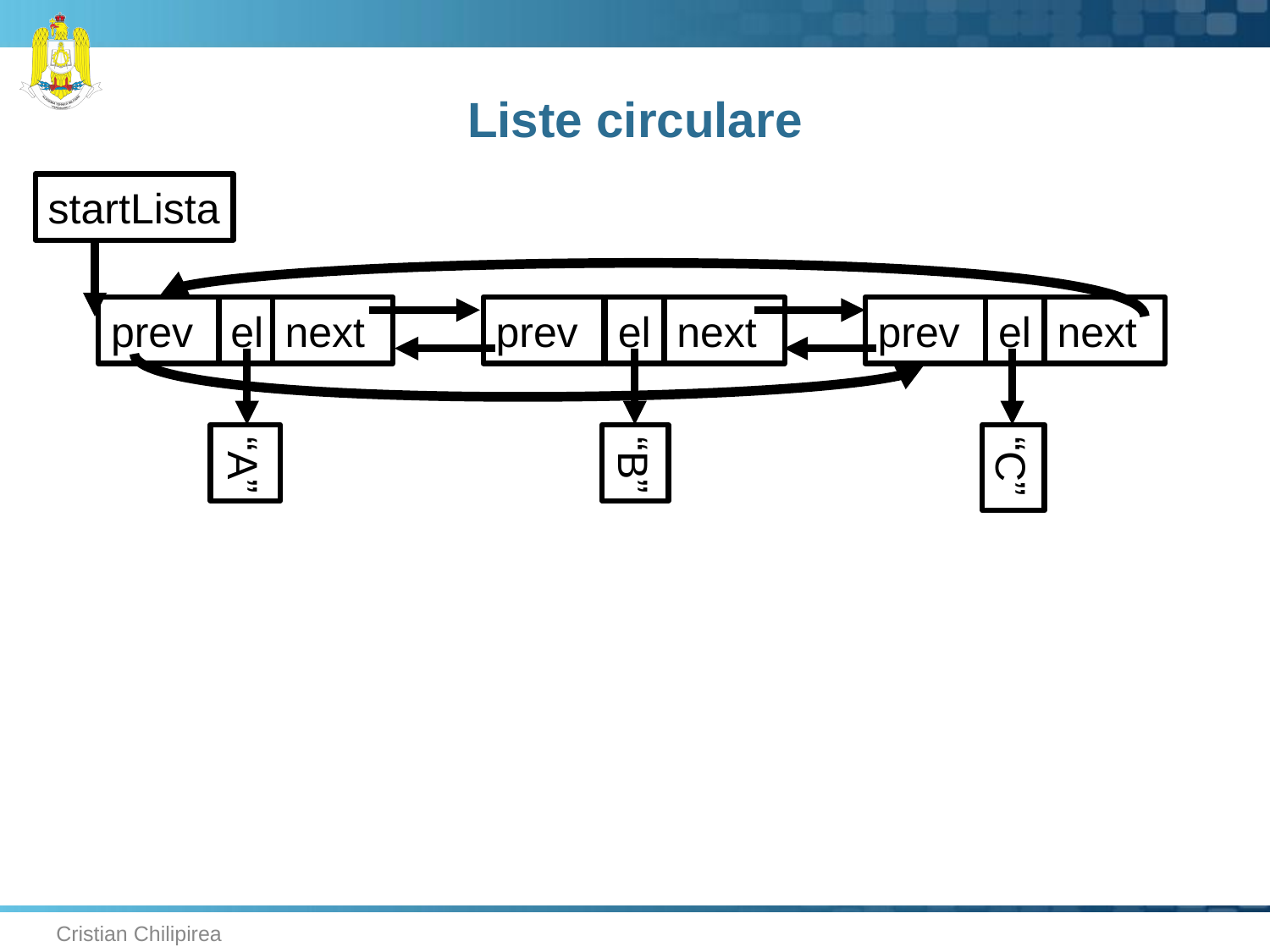

# Liste circulare
startLista
prev
el
next
prev
el
next
prev
el
next
“A”
“B”
“C”
Cristian Chilipirea